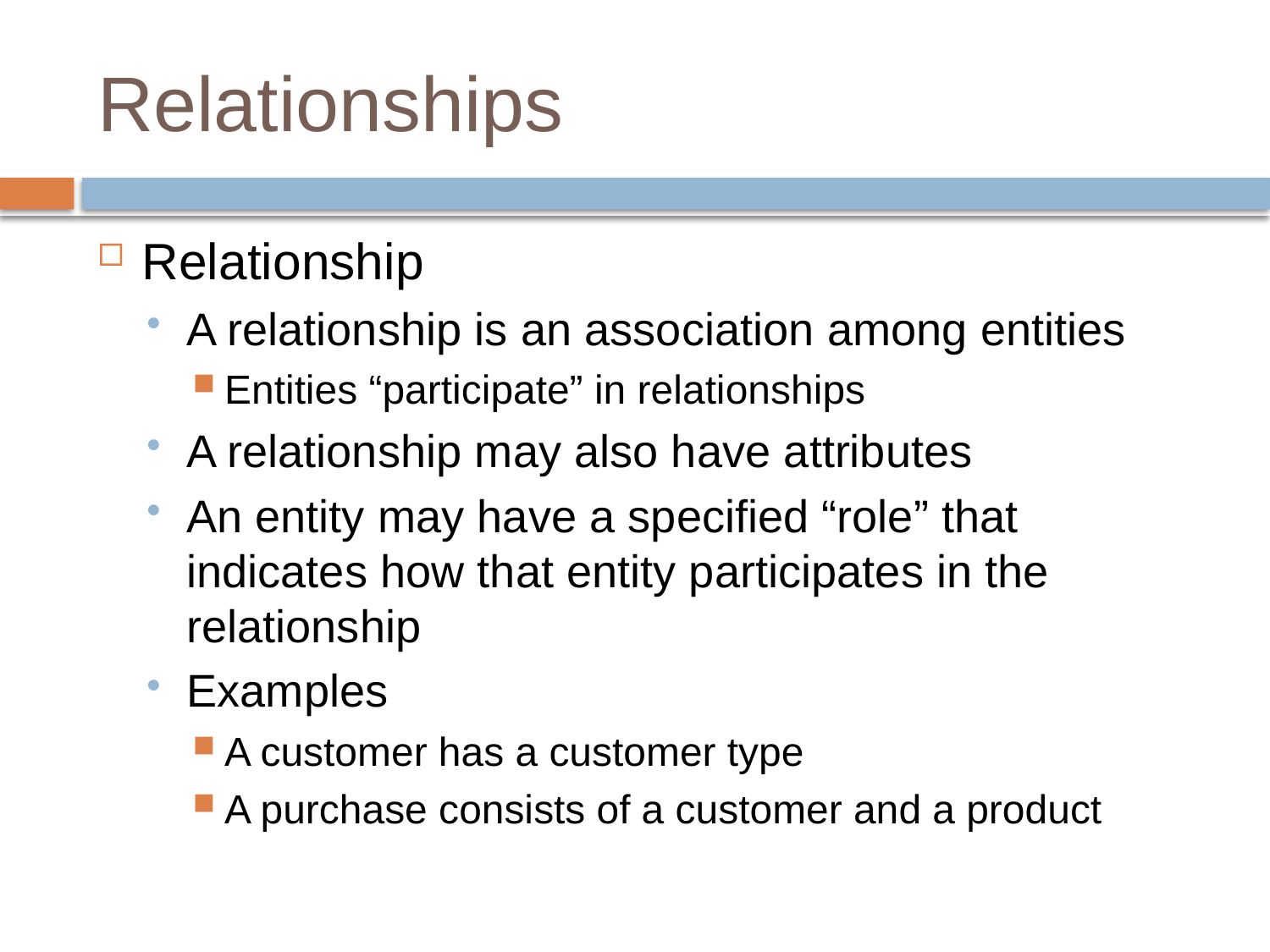

# Relationships
Relationship
A relationship is an association among entities
Entities “participate” in relationships
A relationship may also have attributes
An entity may have a specified “role” that indicates how that entity participates in the relationship
Examples
A customer has a customer type
A purchase consists of a customer and a product